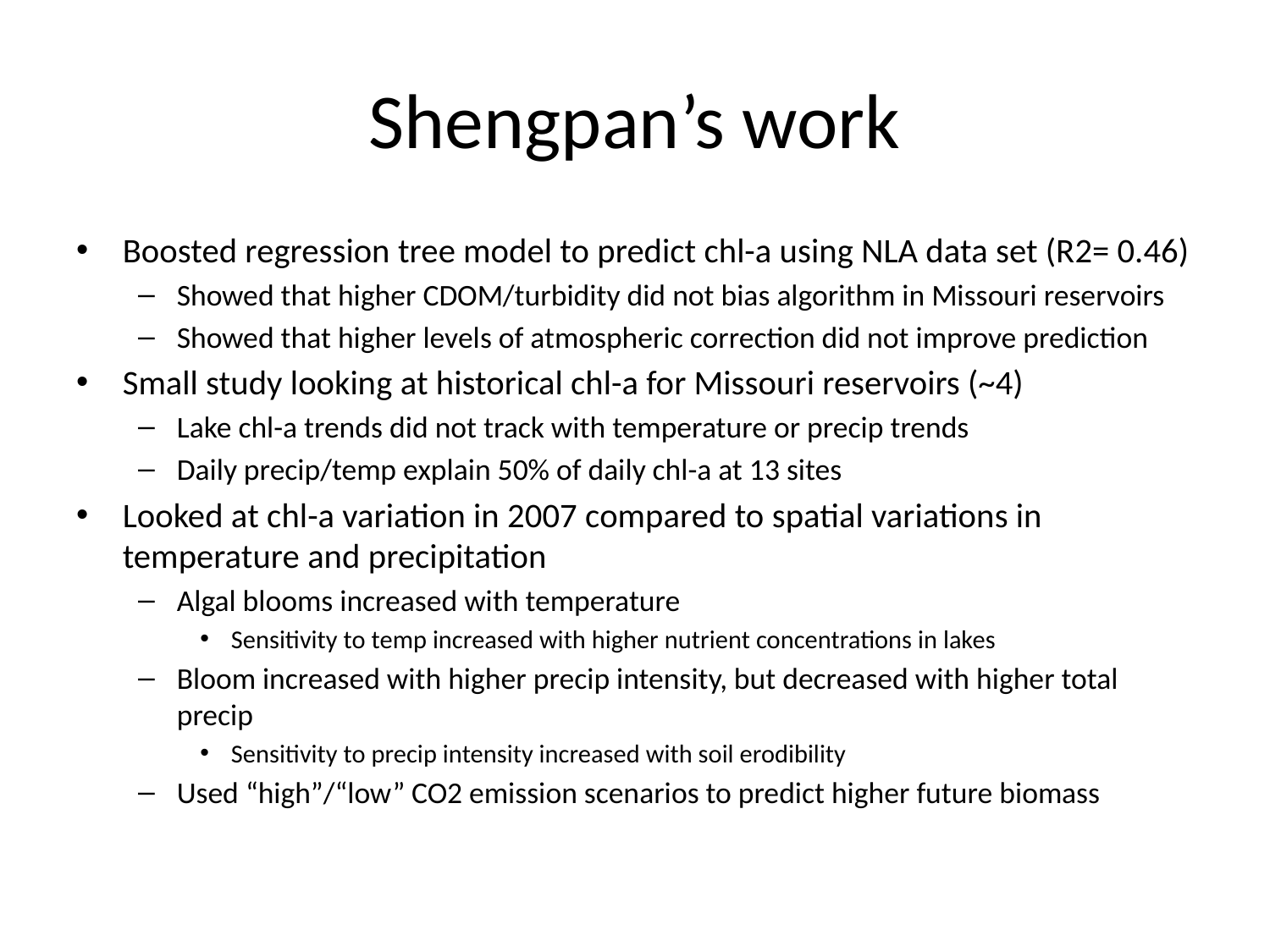

# Shengpan’s work
Boosted regression tree model to predict chl-a using NLA data set (R2= 0.46)
Showed that higher CDOM/turbidity did not bias algorithm in Missouri reservoirs
Showed that higher levels of atmospheric correction did not improve prediction
Small study looking at historical chl-a for Missouri reservoirs (~4)
Lake chl-a trends did not track with temperature or precip trends
Daily precip/temp explain 50% of daily chl-a at 13 sites
Looked at chl-a variation in 2007 compared to spatial variations in temperature and precipitation
Algal blooms increased with temperature
Sensitivity to temp increased with higher nutrient concentrations in lakes
Bloom increased with higher precip intensity, but decreased with higher total precip
Sensitivity to precip intensity increased with soil erodibility
Used “high”/“low” CO2 emission scenarios to predict higher future biomass